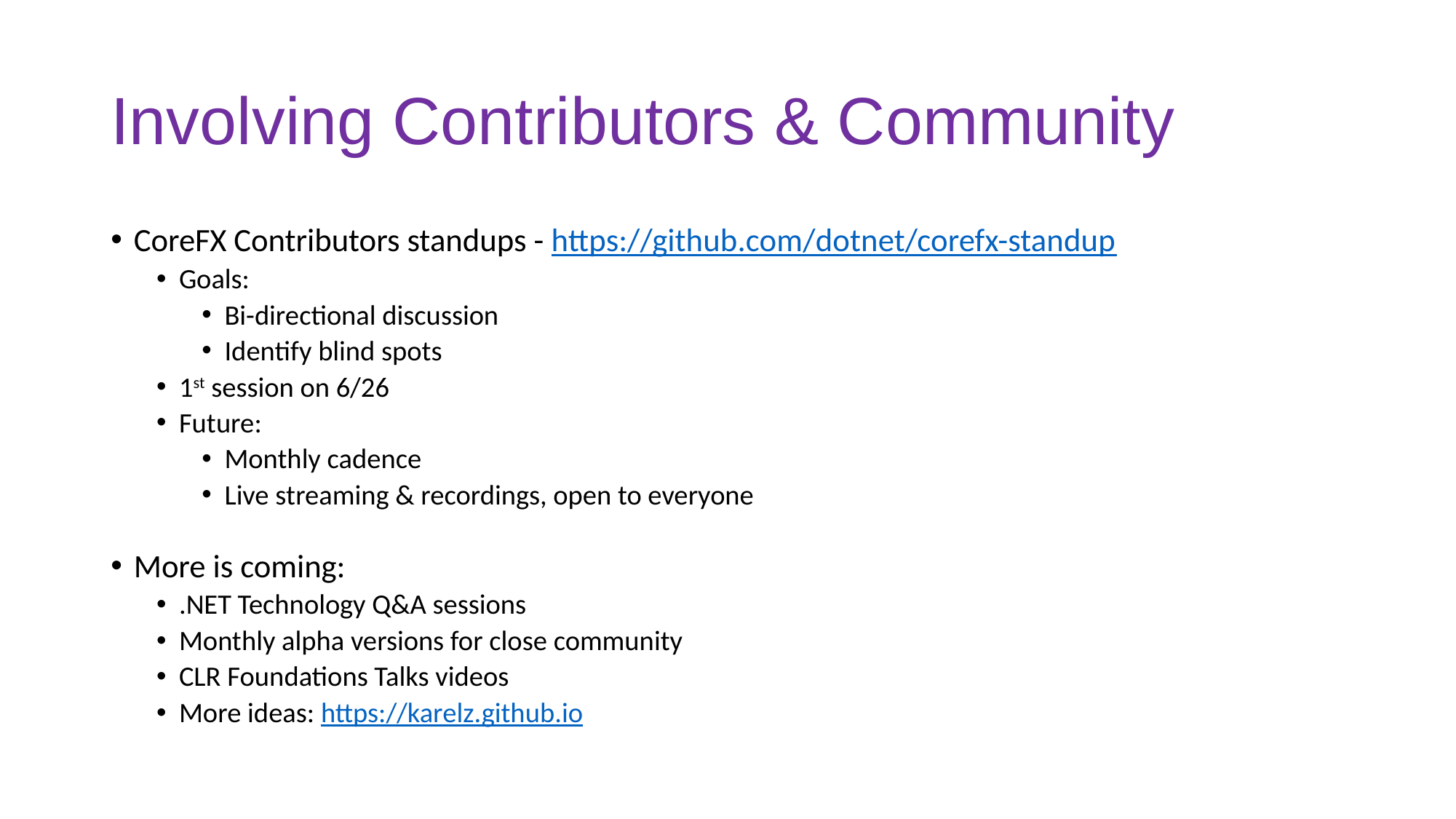

# Involving Contributors & Community
CoreFX Contributors standups - https://github.com/dotnet/corefx-standup
Goals:
Bi-directional discussion
Identify blind spots
1st session on 6/26
Future:
Monthly cadence
Live streaming & recordings, open to everyone

More is coming:
.NET Technology Q&A sessions
Monthly alpha versions for close community
CLR Foundations Talks videos
More ideas: https://karelz.github.io